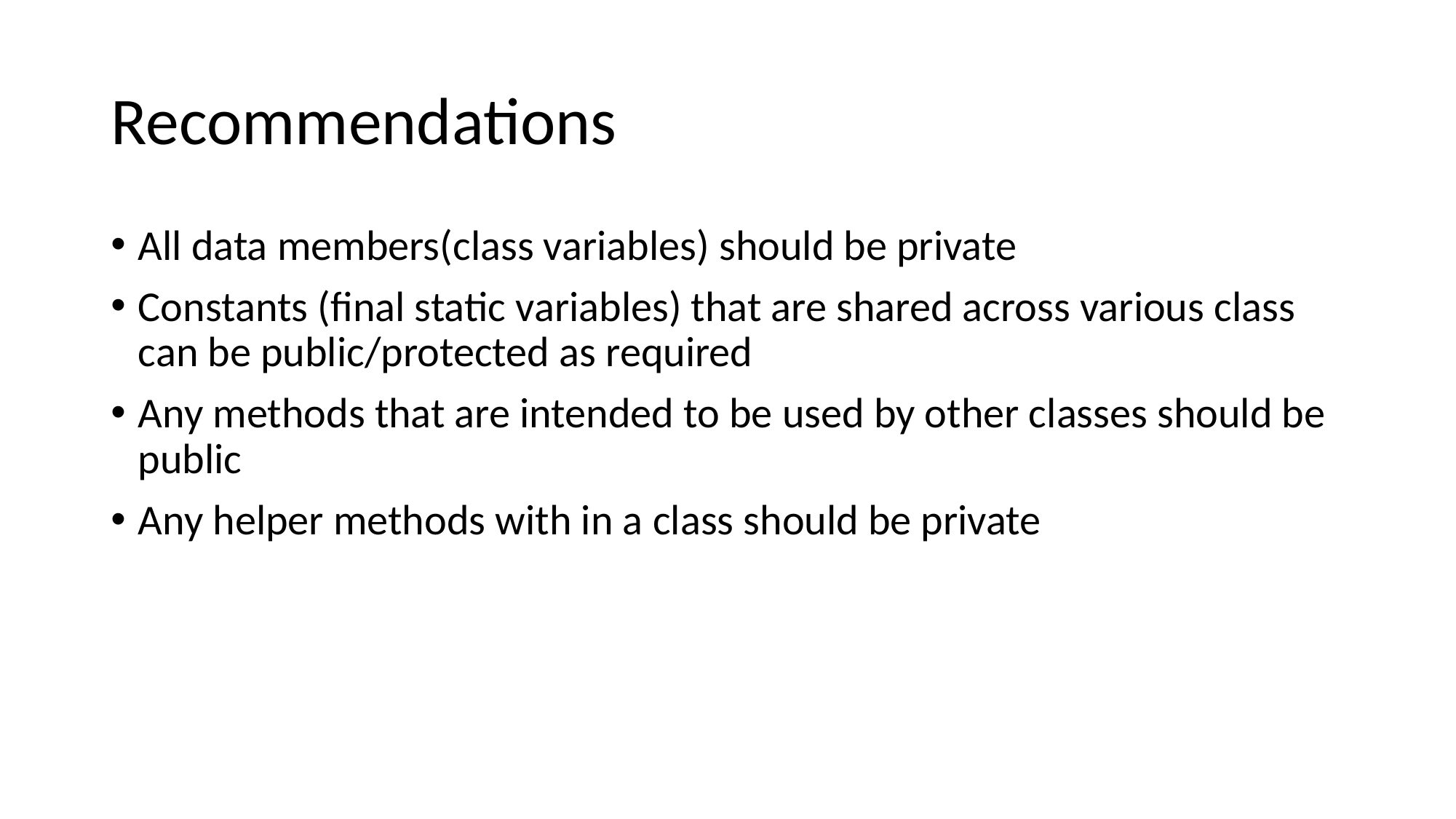

# Recommendations
All data members(class variables) should be private
Constants (final static variables) that are shared across various class can be public/protected as required
Any methods that are intended to be used by other classes should be public
Any helper methods with in a class should be private